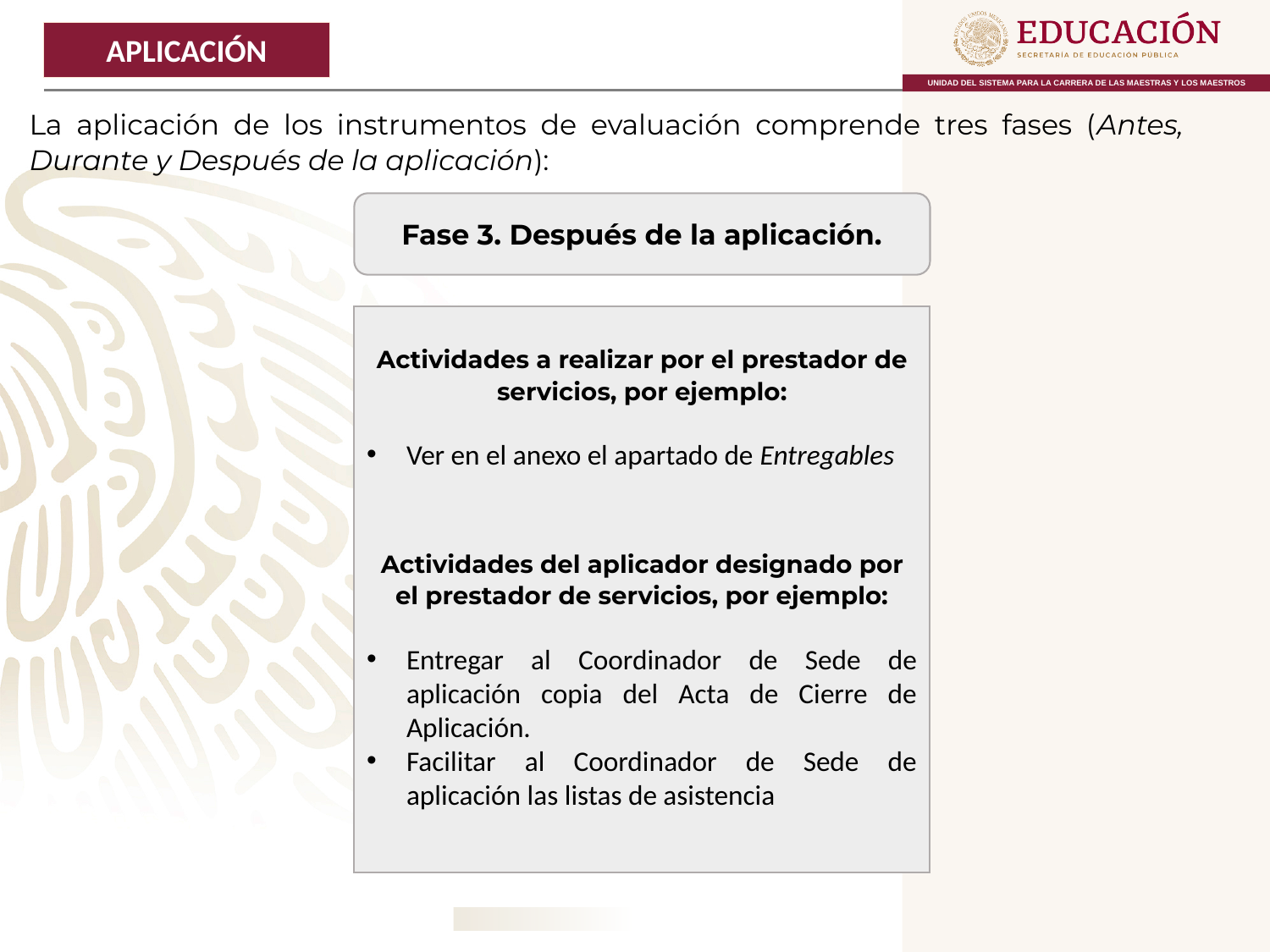

7
APLICACIÓN
La aplicación de los instrumentos de evaluación comprende tres fases (Antes, Durante y Después de la aplicación):
Fase 3. Después de la aplicación.

Actividades a realizar por el prestador de servicios, por ejemplo:

Ver en el anexo el apartado de Entregables

Actividades del aplicador designado por el prestador de servicios, por ejemplo:

Entregar al Coordinador de Sede de aplicación copia del Acta de Cierre de Aplicación.
Facilitar al Coordinador de Sede de aplicación las listas de asistencia